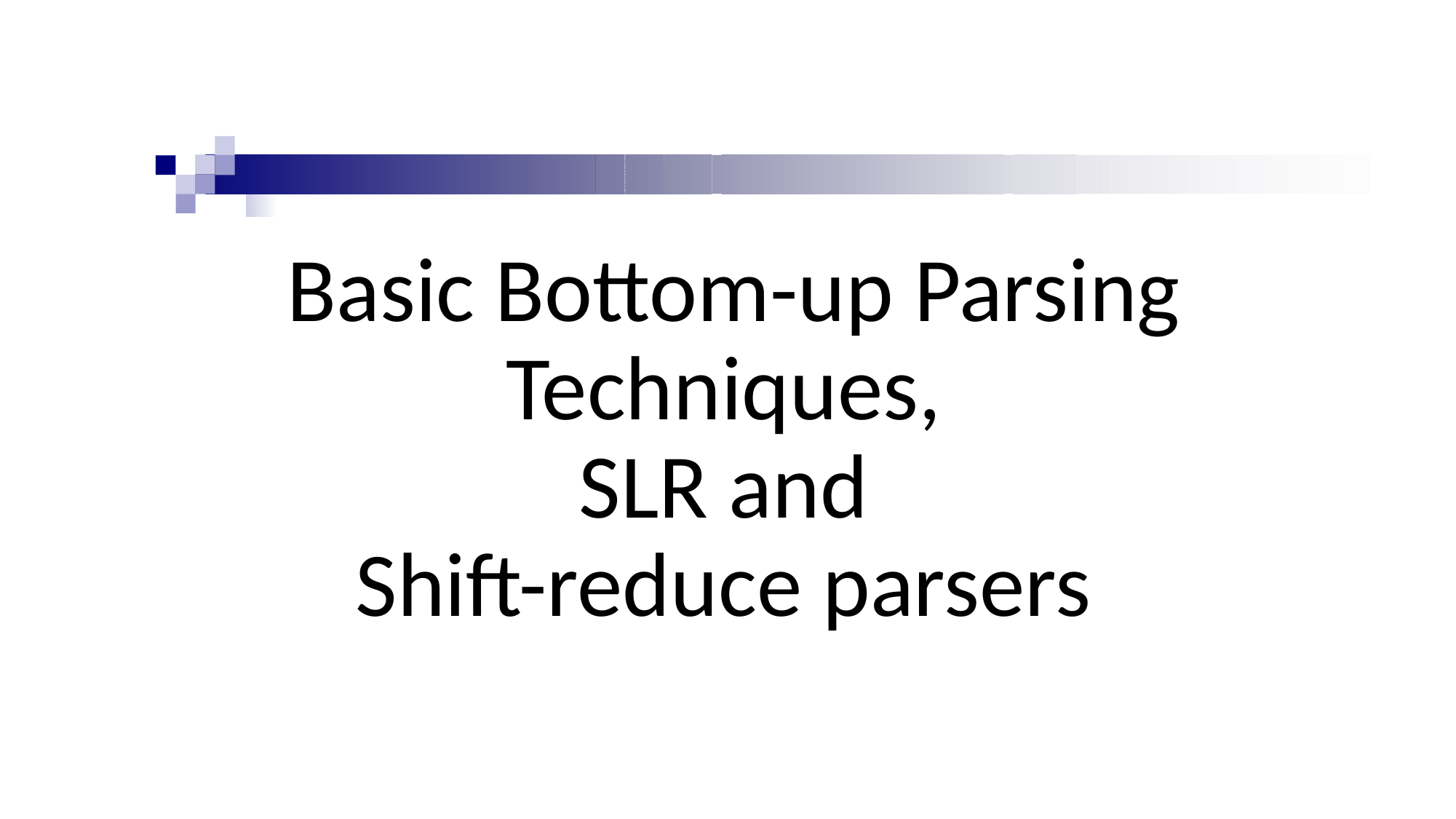

# Basic Bottom-up Parsing Techniques, SLR and Shift-reduce parsers